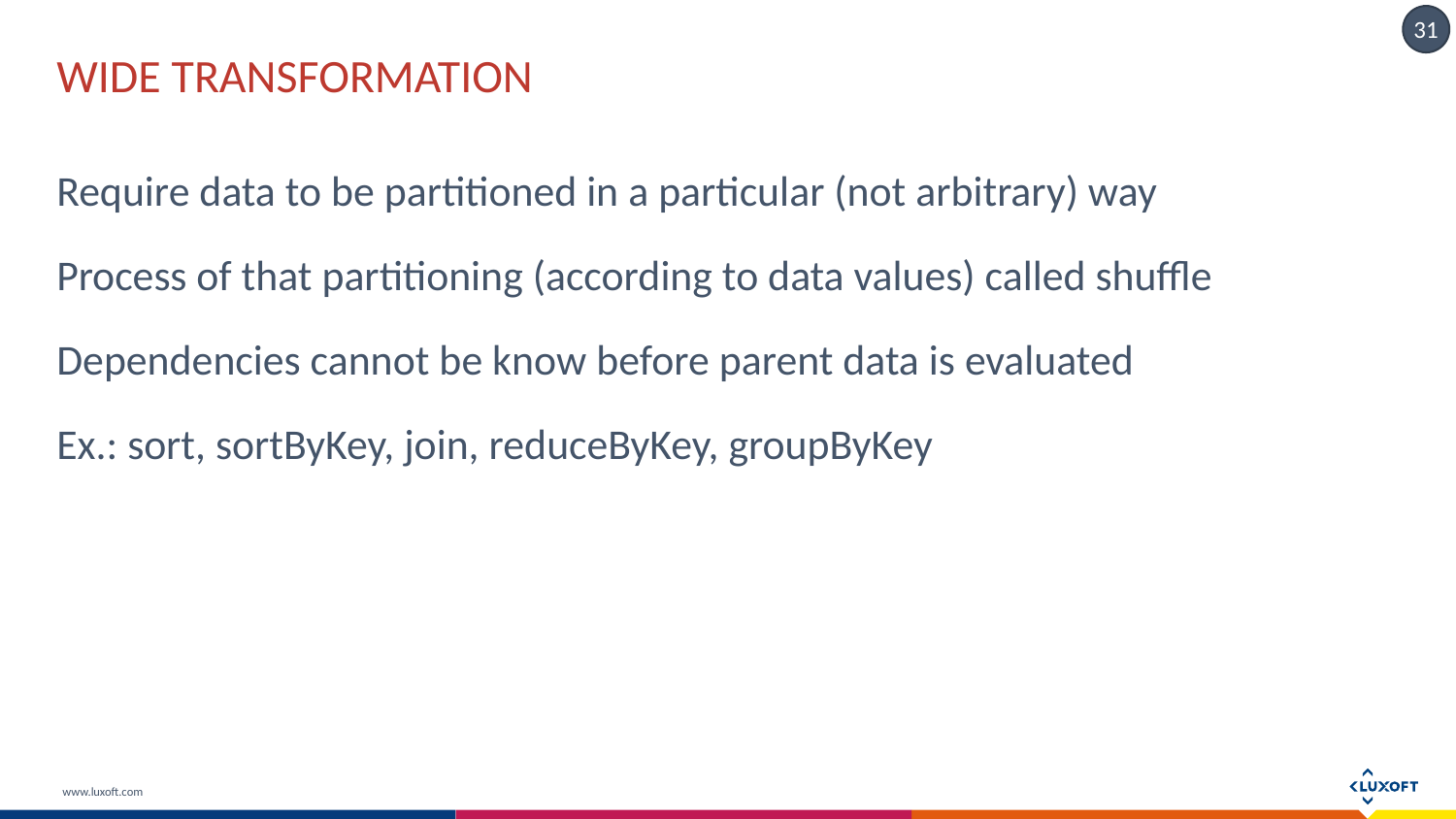

# WIDE TRANSFORMATION
Require data to be partitioned in a particular (not arbitrary) way
Process of that partitioning (according to data values) called shuffle
Dependencies cannot be know before parent data is evaluated
Ex.: sort, sortByKey, join, reduceByKey, groupByKey